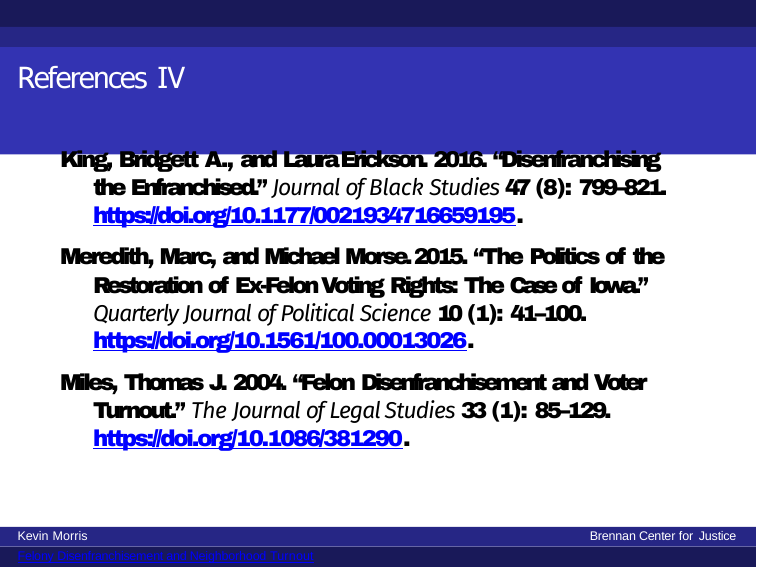

# References IV
King, Bridgett A., and Laura Erickson. 2016. “Disenfranchising  the Enfranchised.” Journal of Black Studies 47 (8): 799–821.  https://doi.org/10.1177/0021934716659195.
Meredith, Marc, and Michael Morse. 2015. “The Politics of the  Restoration of Ex-Felon Voting Rights: The Case of Iowa.”  Quarterly Journal of Political Science 10 (1): 41–100.  https://doi.org/10.1561/100.00013026.
Miles, Thomas J. 2004. “Felon Disenfranchisement and Voter  Turnout.” The Journal of Legal Studies 33 (1): 85–129.  https://doi.org/10.1086/381290.
Kevin Morris
Felony Disenfranchisement and Neighborhood Turnout
Brennan Center for Justice